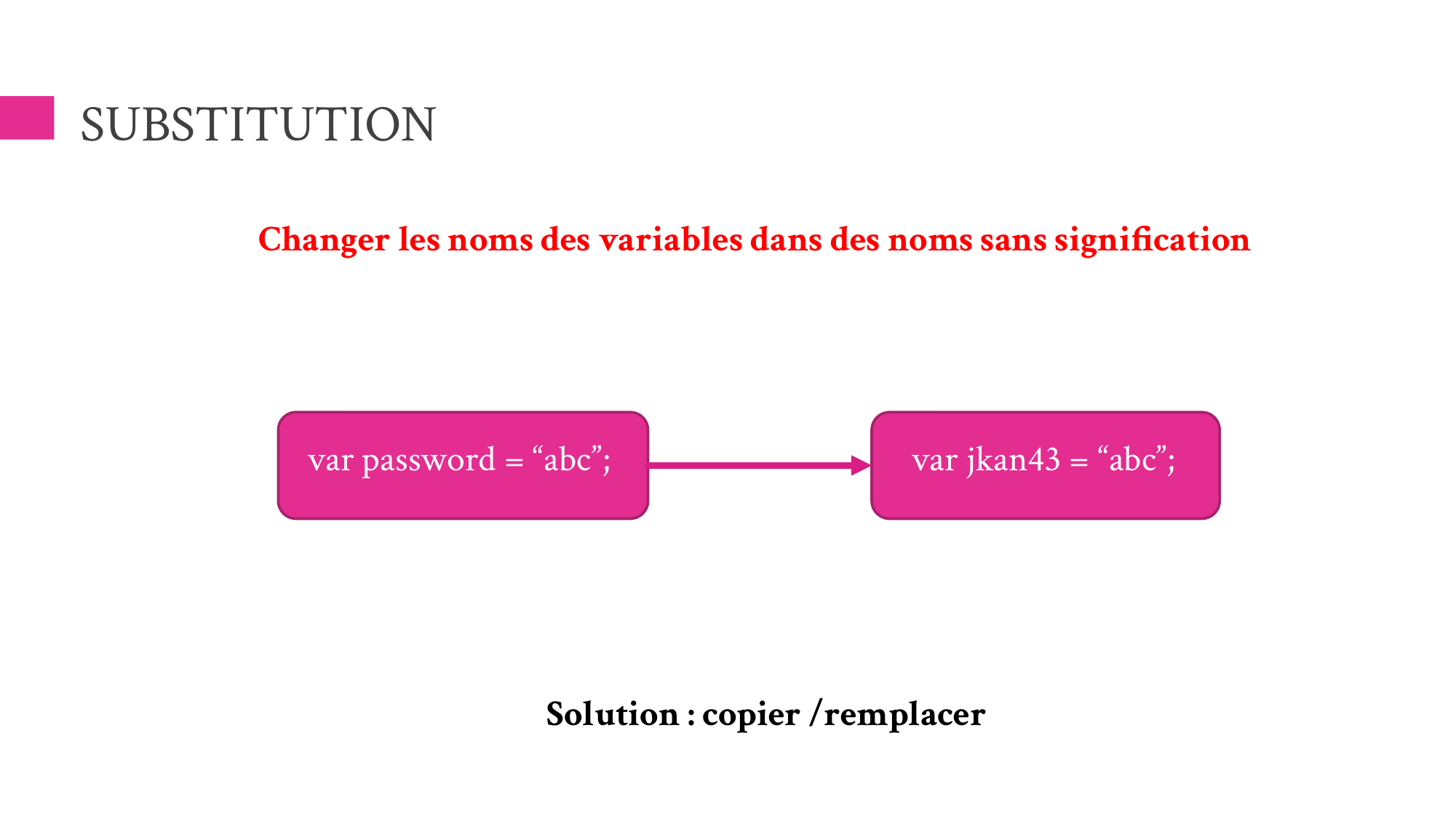

# SUBSTITUTION
Changer les noms des variables dans des noms sans signification
;

var password = “abc”;
var jkan43 = “abc”;
Solution : copier /remplacer